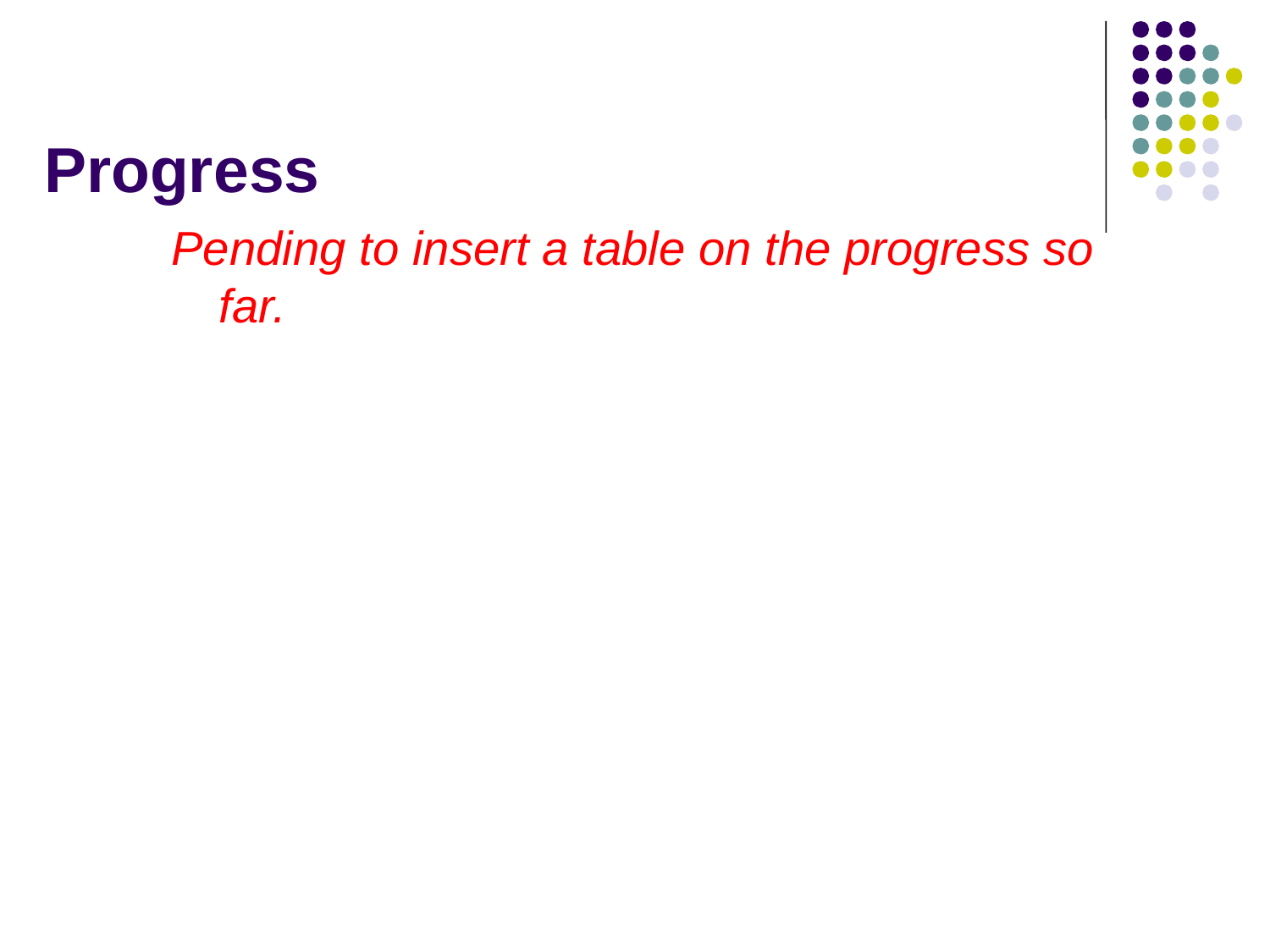

# Progress
Pending to insert a table on the progress so far.